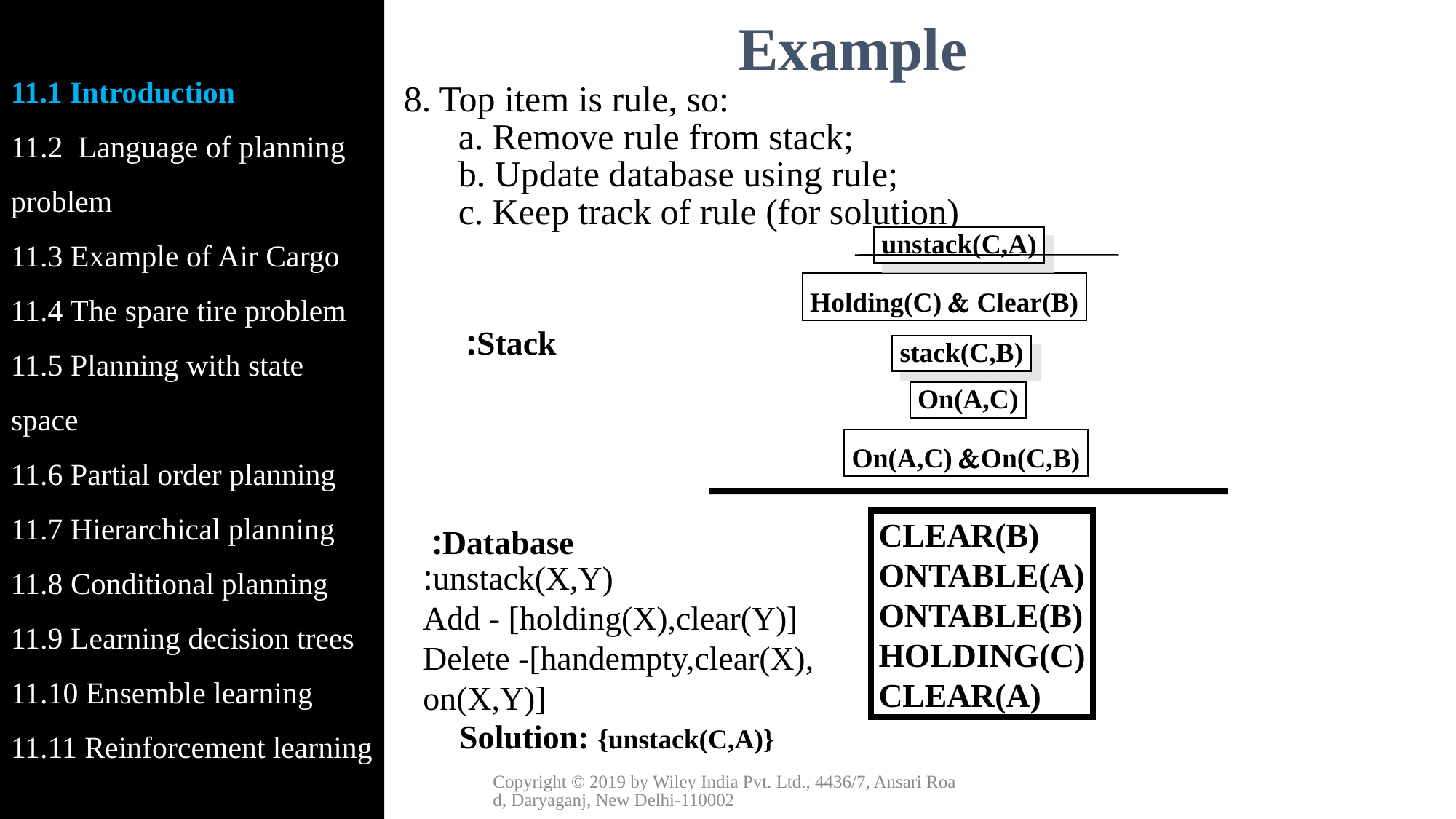

11.1 Introduction
11.2  Language of planning problem
11.3 Example of Air Cargo
11.4 The spare tire problem
11.5 Planning with state space
11.6 Partial order planning
11.7 Hierarchical planning
11.8 Conditional planning
11.9 Learning decision trees
11.10 Ensemble learning
11.11 Reinforcement learning
Example
8. Top item is rule, so:
a. Remove rule from stack;
b. Update database using rule;
c. Keep track of rule (for solution)
unstack(C,A)

Holding(C) & Clear(B)
Stack:
stack(C,B)
On(A,C)
On(A,C) &On(C,B)

CLEAR(B)
ONTABLE(A)
ONTABLE(B)
HOLDING(C)
CLEAR(A)
Database:
unstack(X,Y):
Add - [holding(X),clear(Y)]
Delete -[handempty,clear(X),
on(X,Y)]

Solution: {unstack(C,A)}
Copyright © 2019 by Wiley India Pvt. Ltd., 4436/7, Ansari Road, Daryaganj, New Delhi-110002